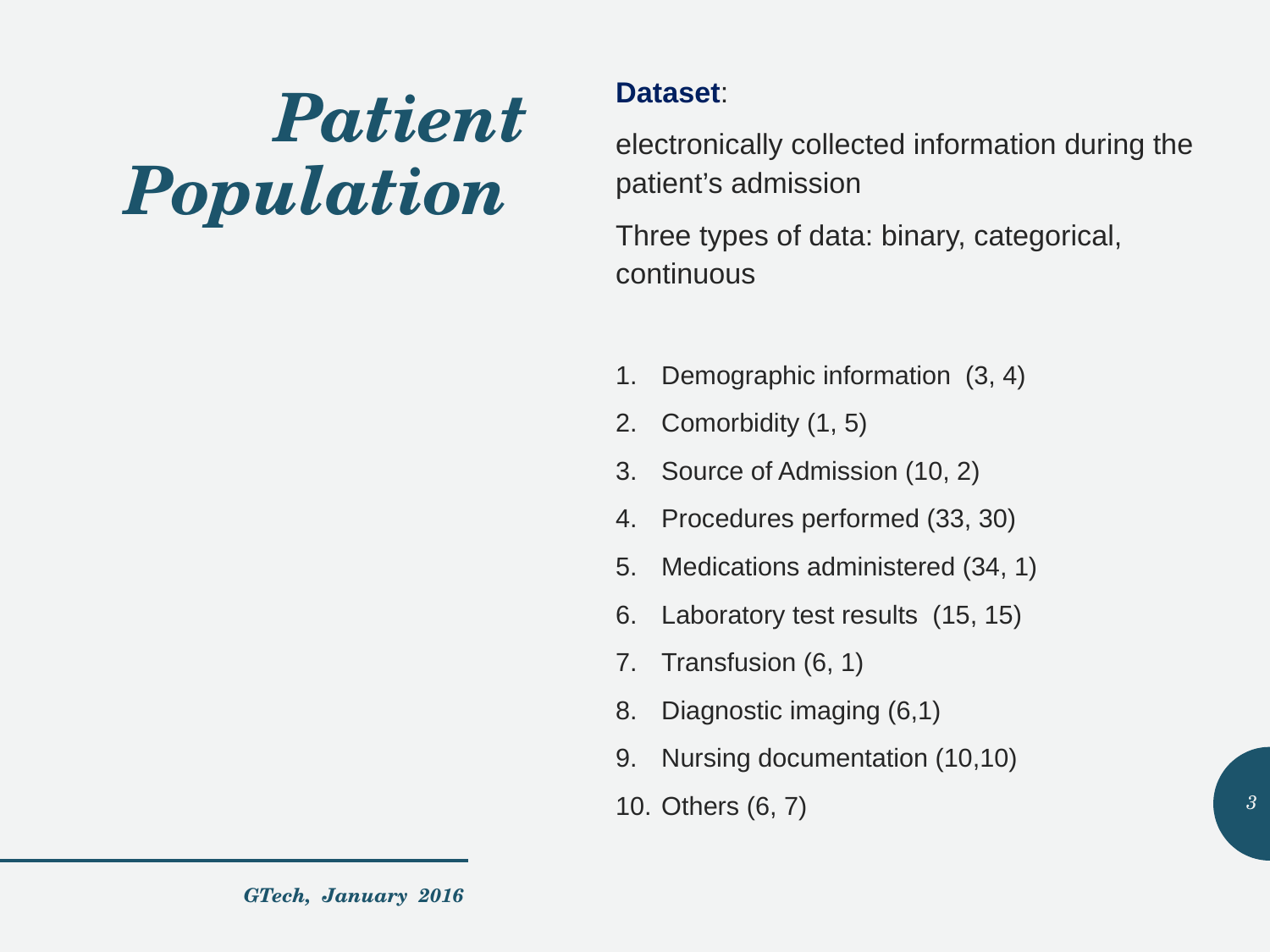

Dataset:
electronically collected information during the patient’s admission
Three types of data: binary, categorical, continuous

Demographic information  (3, 4)
Comorbidity (1, 5)
Source of Admission (10, 2)
Procedures performed (33, 30)
Medications administered (34, 1)
Laboratory test results  (15, 15)
Transfusion (6, 1)
Diagnostic imaging (6,1)
Nursing documentation (10,10)
Others (6, 7)
# Patient Population
3
GTech,  January  2016